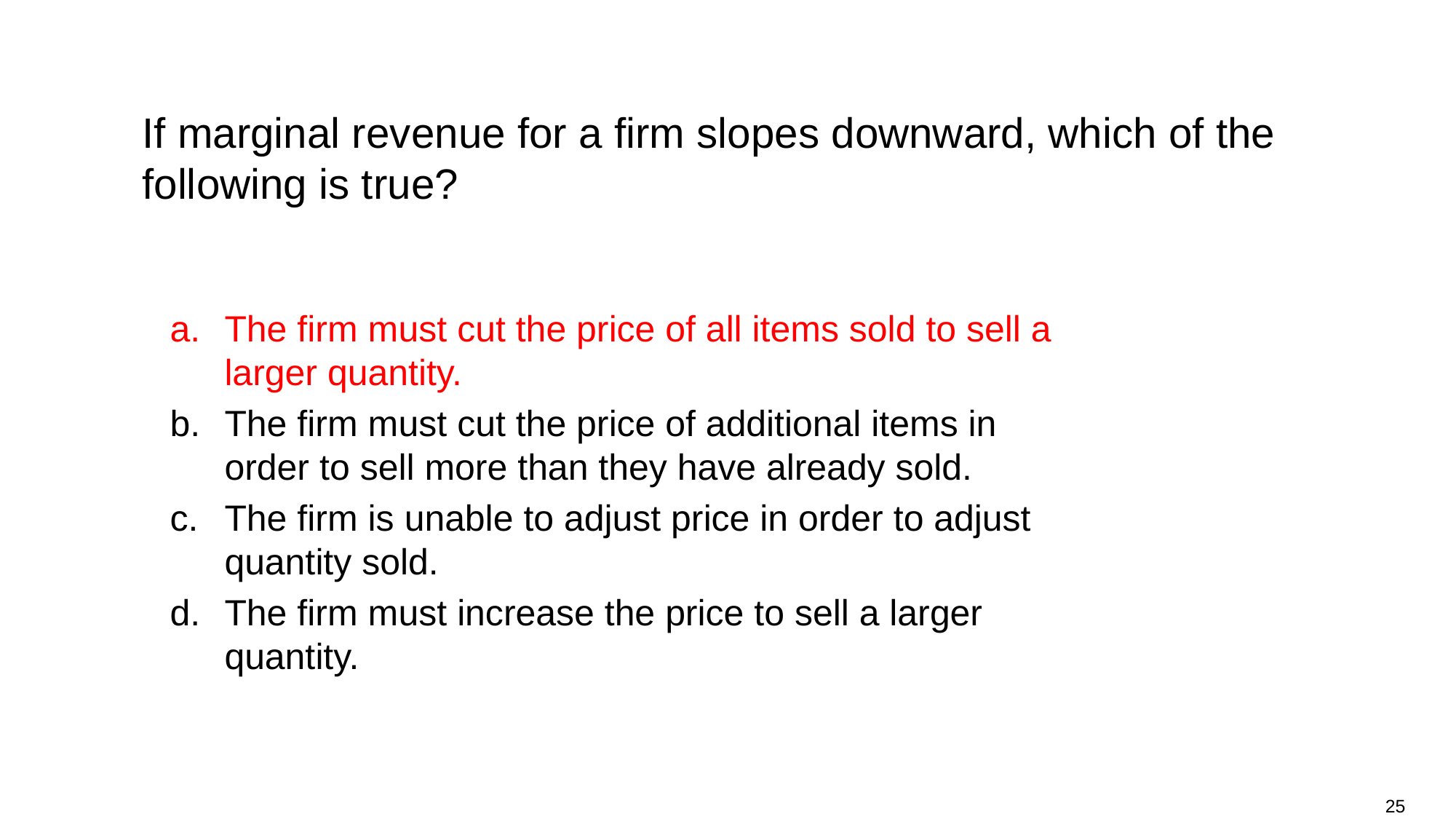

# If marginal revenue for a firm slopes downward, which of the following is true?
The firm must cut the price of all items sold to sell a larger quantity.
The firm must cut the price of additional items in order to sell more than they have already sold.
The firm is unable to adjust price in order to adjust quantity sold.
The firm must increase the price to sell a larger quantity.